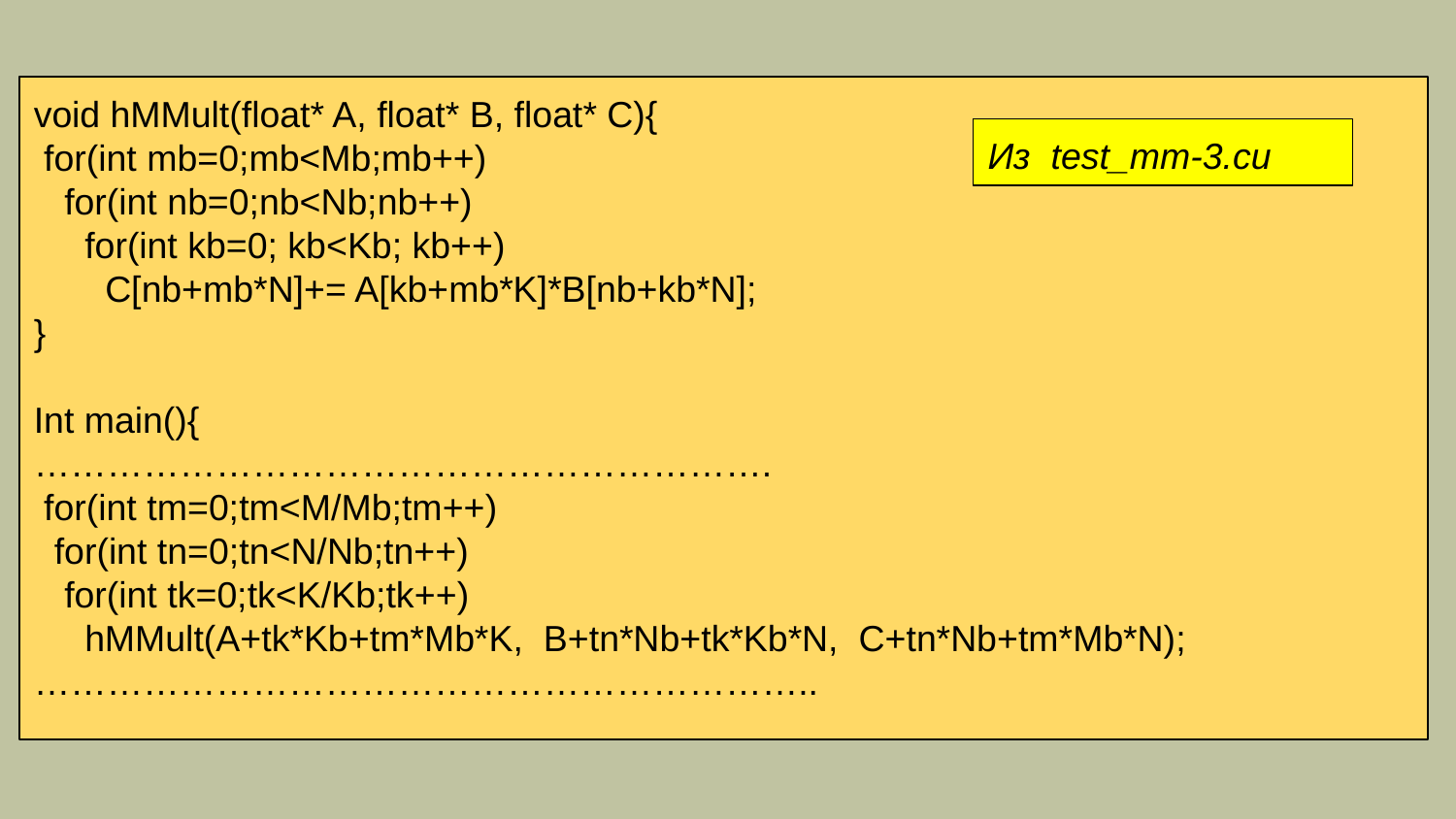

void hMMult(float* A, float* B, float* C){
 for(int mb=0;mb<Mb;mb++)
   for(int nb=0;nb<Nb;nb++)
     for(int kb=0; kb<Kb; kb++)
       C[nb+mb*N]+= A[kb+mb*K]*B[nb+kb*N];
}

Int main(){
…………………………………………………….
 for(int tm=0;tm<M/Mb;tm++)
  for(int tn=0;tn<N/Nb;tn++)
   for(int tk=0;tk<K/Kb;tk++)
     hMMult(A+tk*Kb+tm*Mb*K,  B+tn*Nb+tk*Kb*N,  C+tn*Nb+tm*Mb*N);
………………………………………………………..
Из  test_mm-3.cu